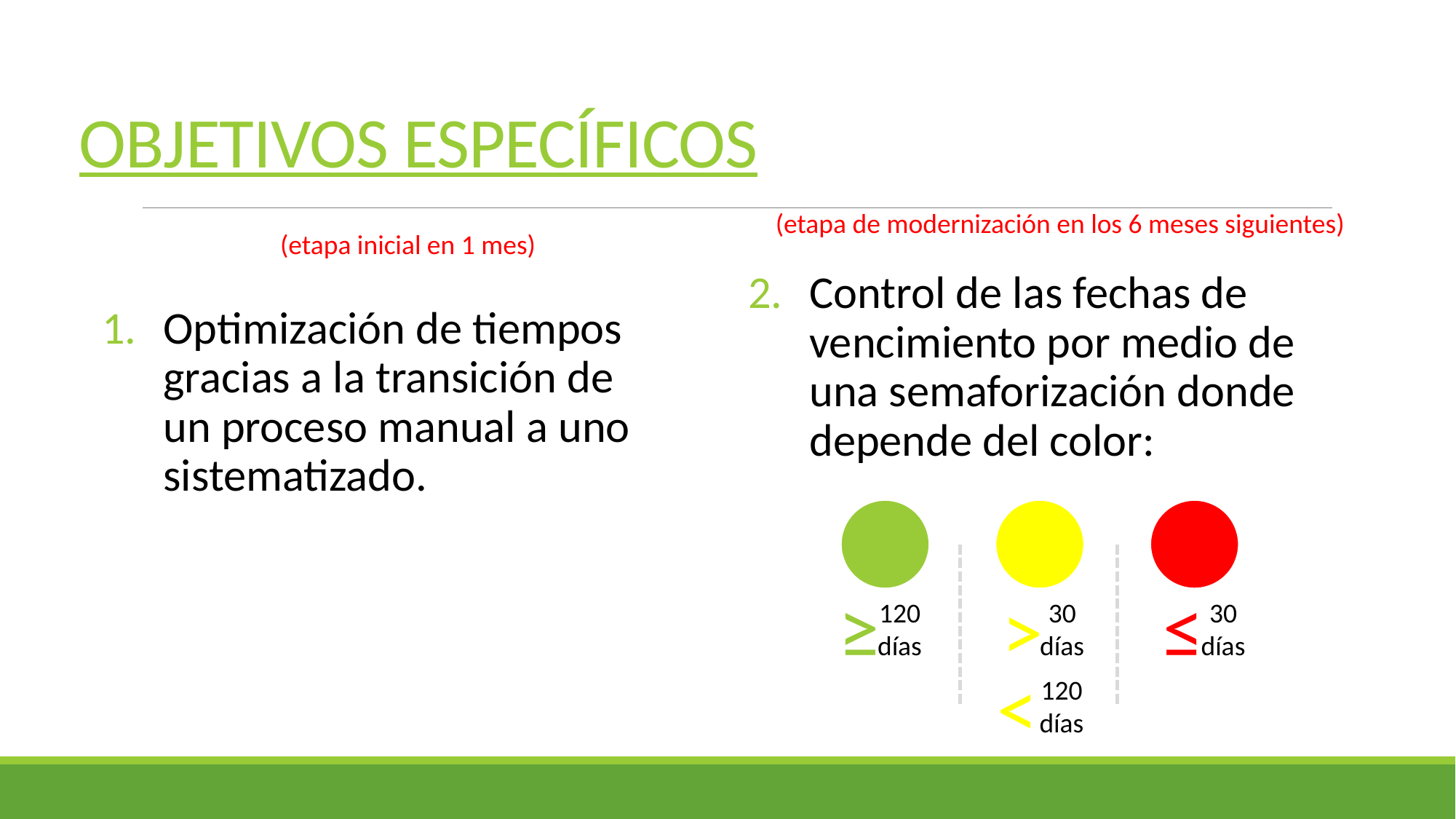

# OBJETIVOS ESPECÍFICOS

Control de las fechas de vencimiento por medio de una semaforización donde depende del color:
(etapa de modernización en los 6 meses siguientes)
(etapa inicial en 1 mes)
Optimización de tiempos gracias a la transición de un proceso manual a uno sistematizado.

≥
≤
>
30 días
30 días
120 días
<
120 días